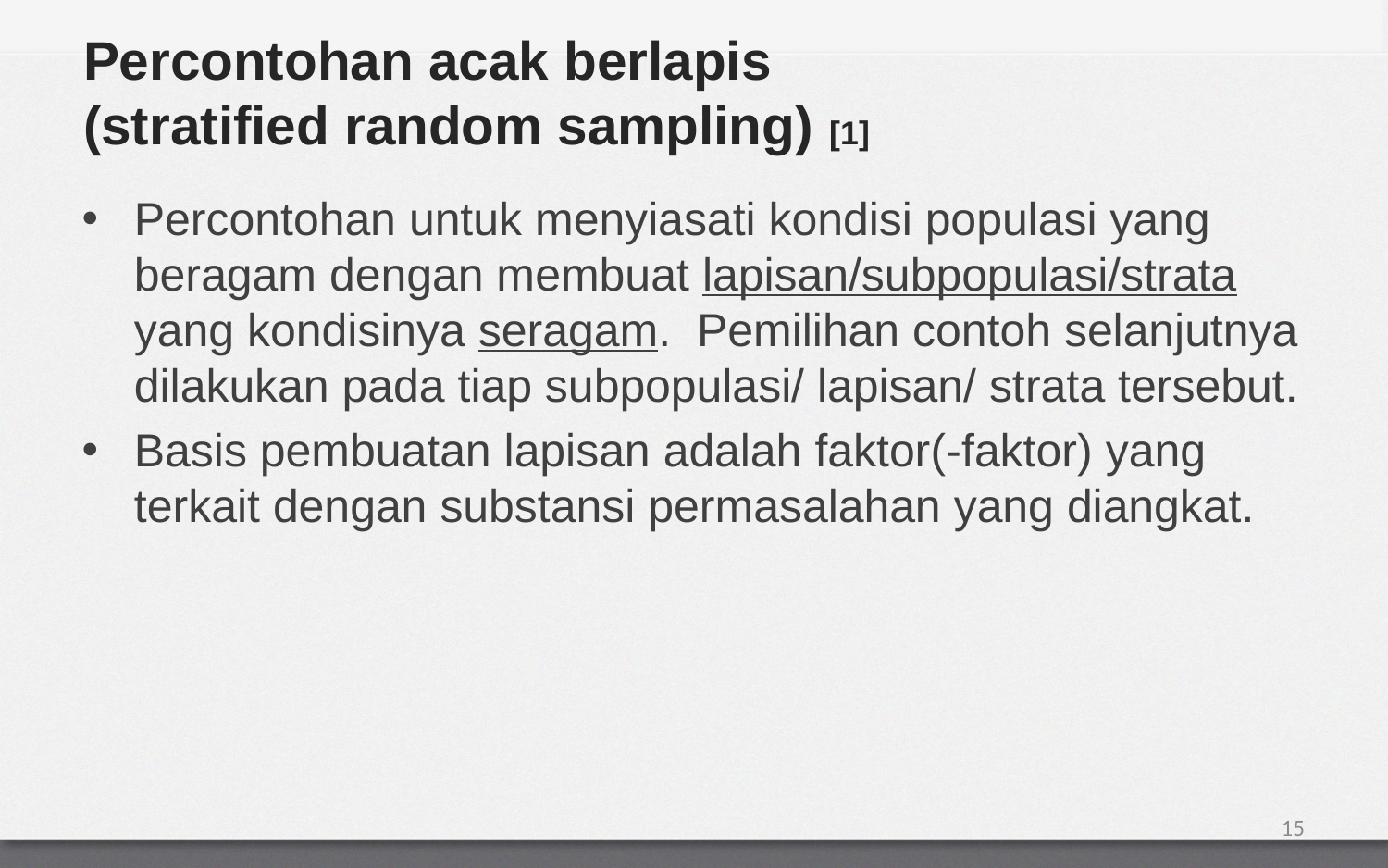

# Percontohan acak berlapis (stratified random sampling) [1]
Percontohan untuk menyiasati kondisi populasi yang beragam dengan membuat lapisan/subpopulasi/strata yang kondisinya seragam.  Pemilihan contoh selanjutnya dilakukan pada tiap subpopulasi/ lapisan/ strata tersebut.
Basis pembuatan lapisan adalah faktor(-faktor) yang terkait dengan substansi permasalahan yang diangkat.
15